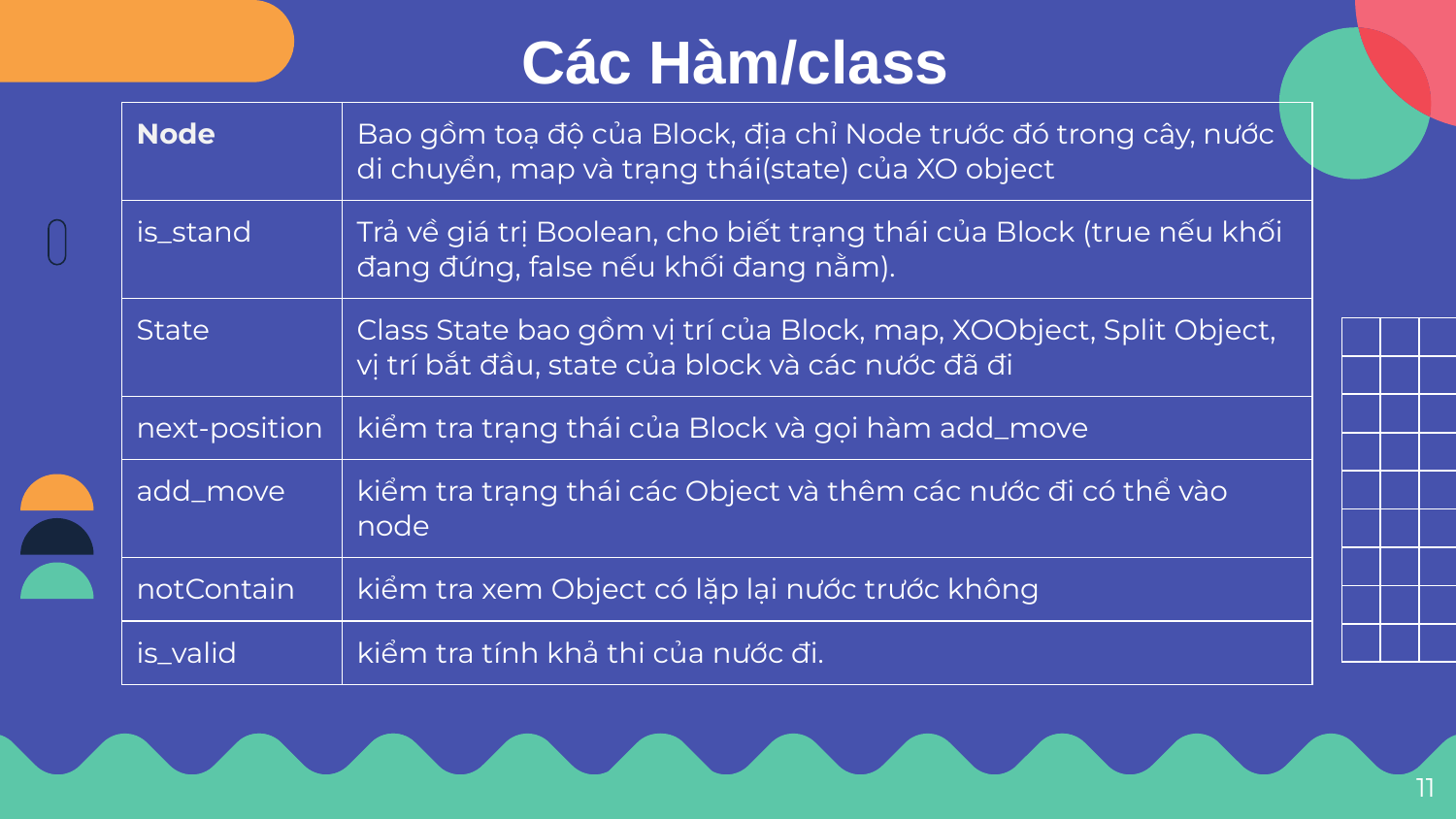

# Các Hàm/class
| Node | Bao gồm toạ độ của Block, địa chỉ Node trước đó trong cây, nước di chuyển, map và trạng thái(state) của XO object |  |
| --- | --- | --- |
| is\_stand | Trả về giá trị Boolean, cho biết trạng thái của Block (true nếu khối đang đứng, false nếu khối đang nằm). |  |
| State | Class State bao gồm vị trí của Block, map, XOObject, Split Object, vị trí bắt đầu, state của block và các nước đã đi |  |
| next-position | kiểm tra trạng thái của Block và gọi hàm add\_move |  |
| add\_move | kiểm tra trạng thái các Object và thêm các nước đi có thể vào node |  |
| notContain | kiểm tra xem Object có lặp lại nước trước không |  |
| is\_valid | kiểm tra tính khả thi của nước đi. |  |
11